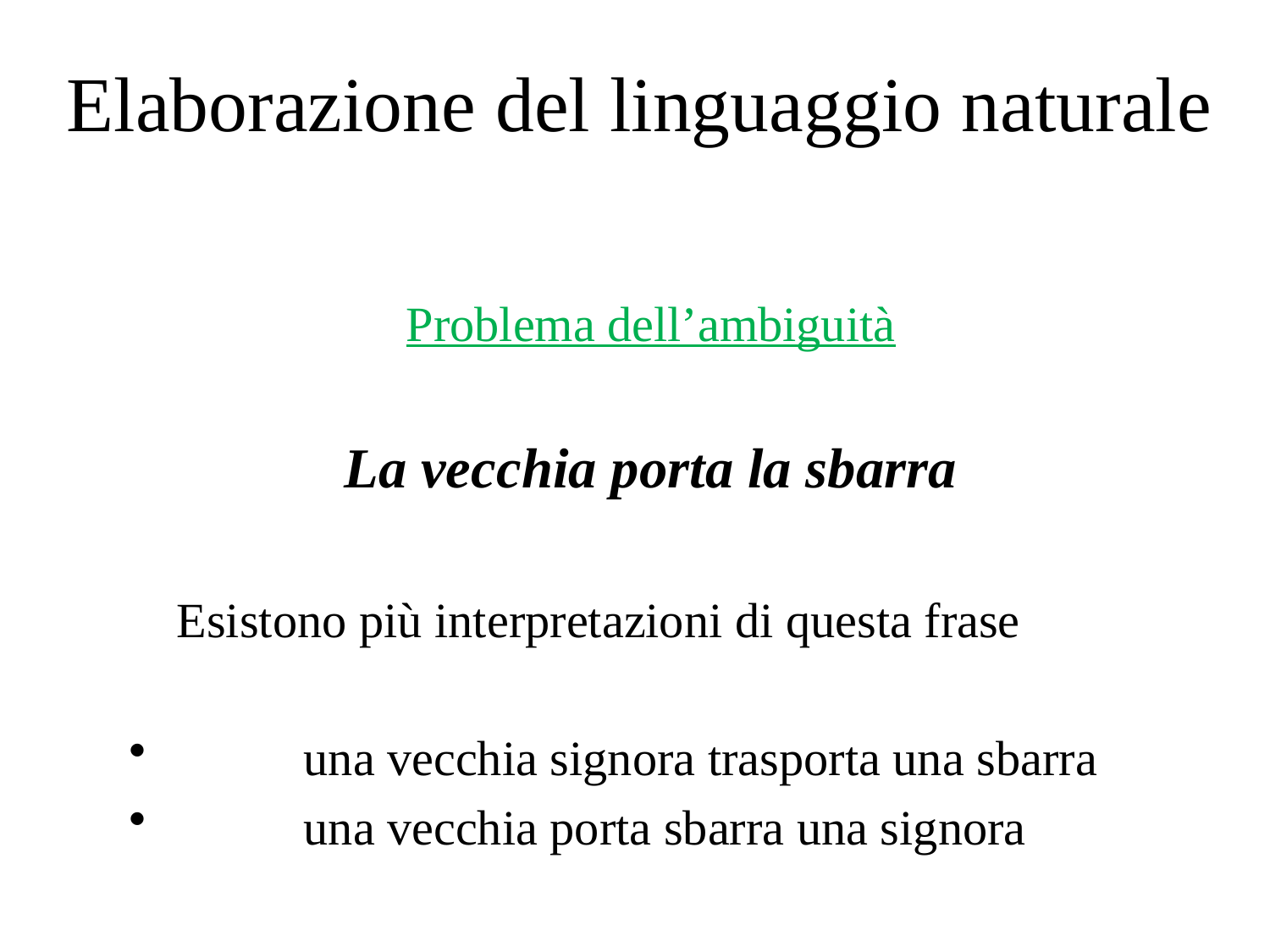

# Elaborazione del linguaggio naturale
Problema dell’ambiguità

La vecchia porta la sbarra

	Esistono più interpretazioni di questa frase

	una vecchia signora trasporta una sbarra
	una vecchia porta sbarra una signora